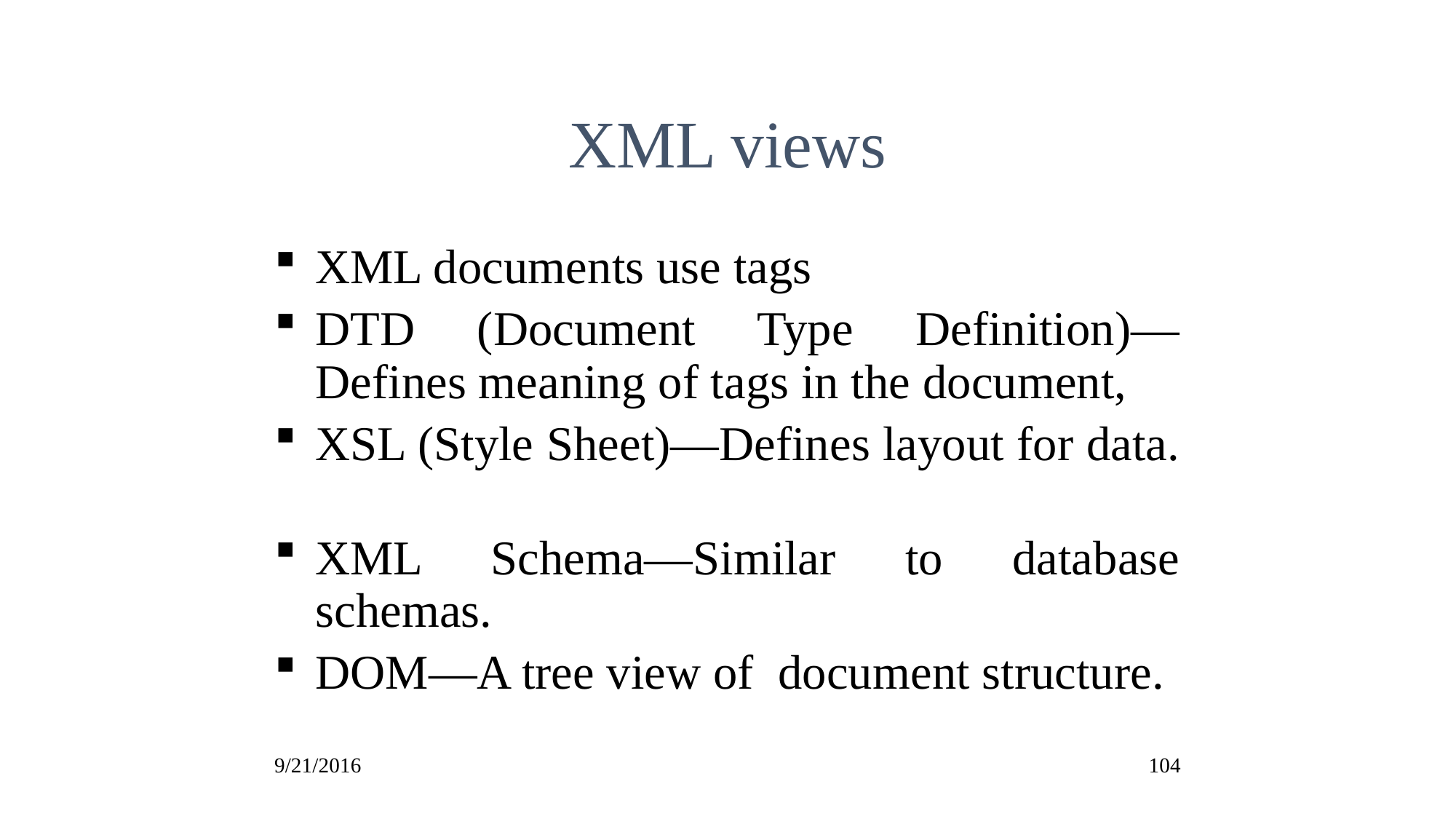

XML views
XML documents use tags
DTD (Document Type Definition)—Defines meaning of tags in the document,
XSL (Style Sheet)—Defines layout for data.
XML Schema—Similar to database schemas.
DOM—A tree view of  document structure.

9/21/2016
104